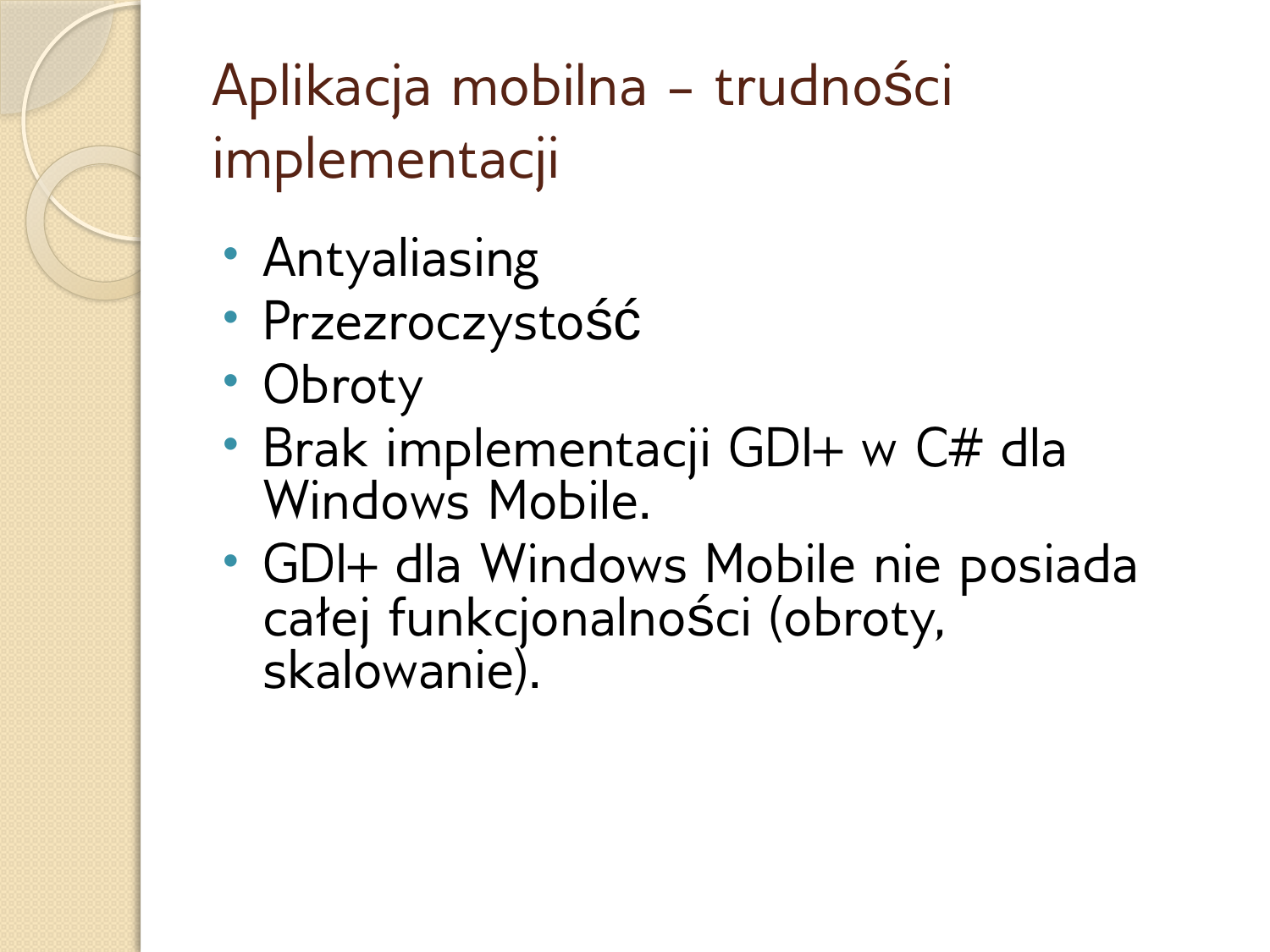

# Aplikacja mobilna – trudności implementacji
Antyaliasing
Przezroczystość
Obroty
Brak implementacji GDI+ w C# dla Windows Mobile.
GDI+ dla Windows Mobile nie posiada całej funkcjonalności (obroty, skalowanie).